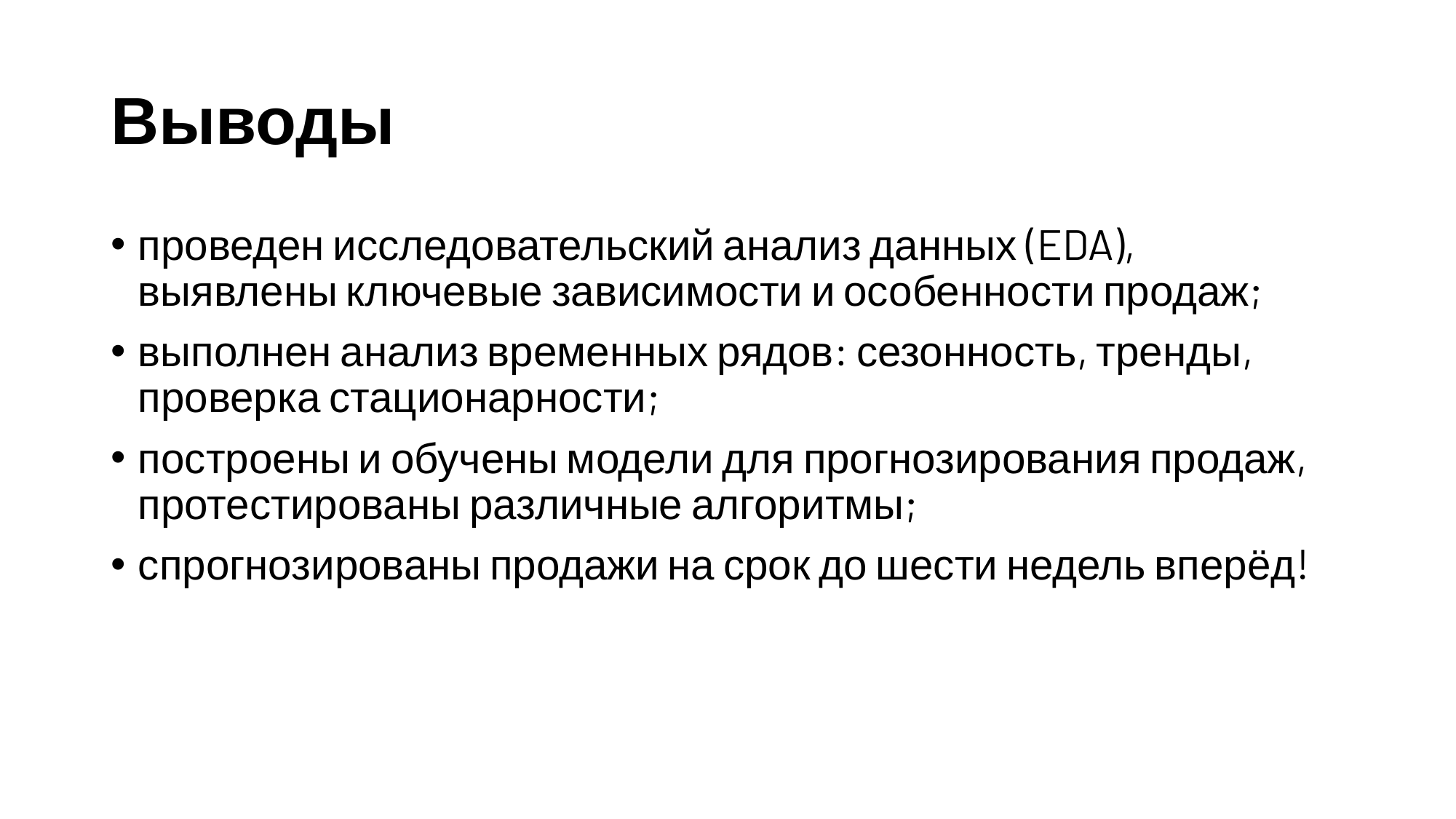

# Выводы
проведен исследовательский анализ данных (EDA), выявлены ключевые зависимости и особенности продаж;
выполнен анализ временных рядов: сезонность, тренды, проверка стационарности;
построены и обучены модели для прогнозирования продаж, протестированы различные алгоритмы;
спрогнозированы продажи на срок до шести недель вперёд!